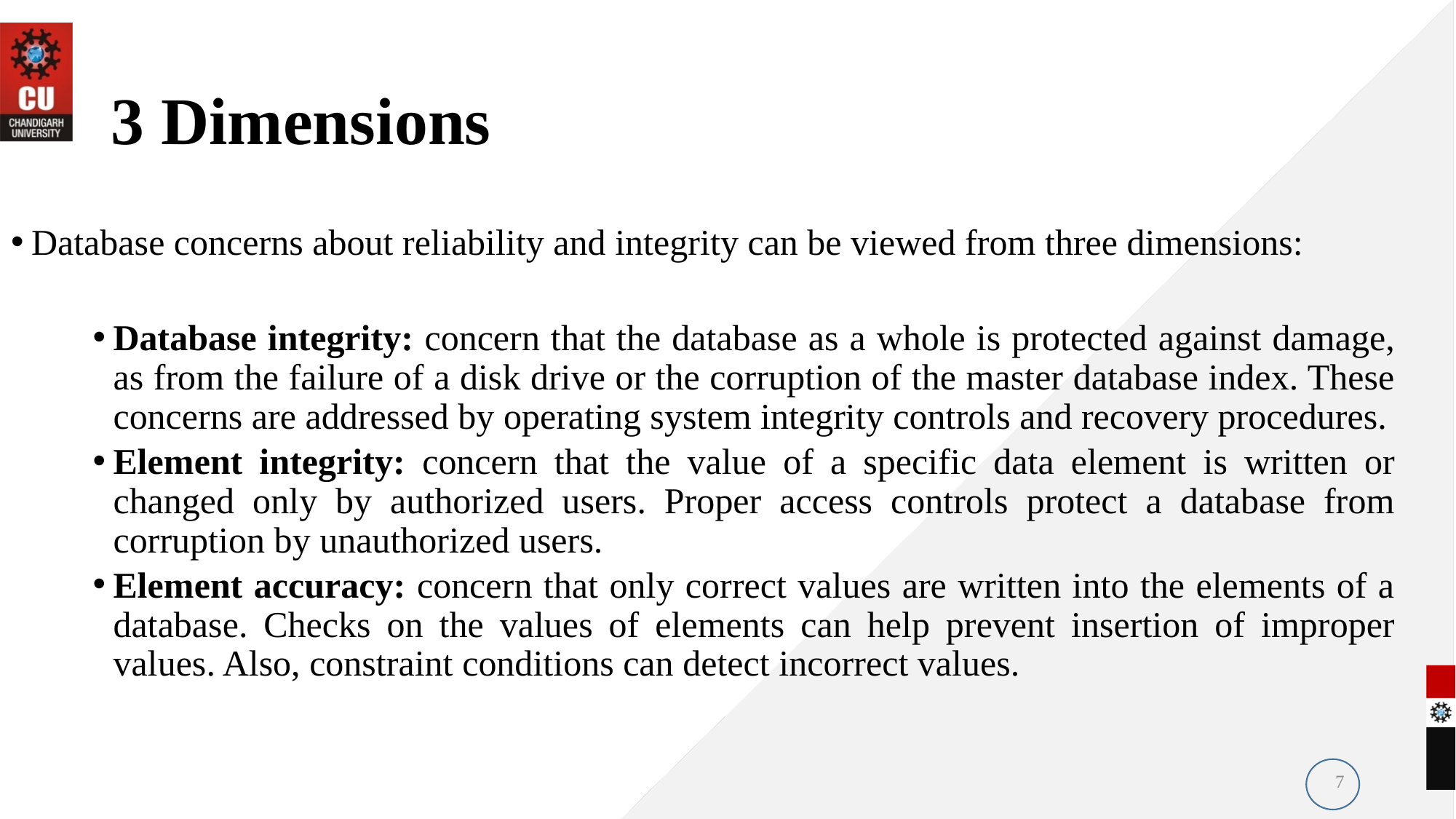

# 3 Dimensions
Database concerns about reliability and integrity can be viewed from three dimensions:

Database integrity: concern that the database as a whole is protected against damage, as from the failure of a disk drive or the corruption of the master database index. These concerns are addressed by operating system integrity controls and recovery procedures.
Element integrity: concern that the value of a specific data element is written or changed only by authorized users. Proper access controls protect a database from corruption by unauthorized users.
Element accuracy: concern that only correct values are written into the elements of a database. Checks on the values of elements can help prevent insertion of improper values. Also, constraint conditions can detect incorrect values.
7